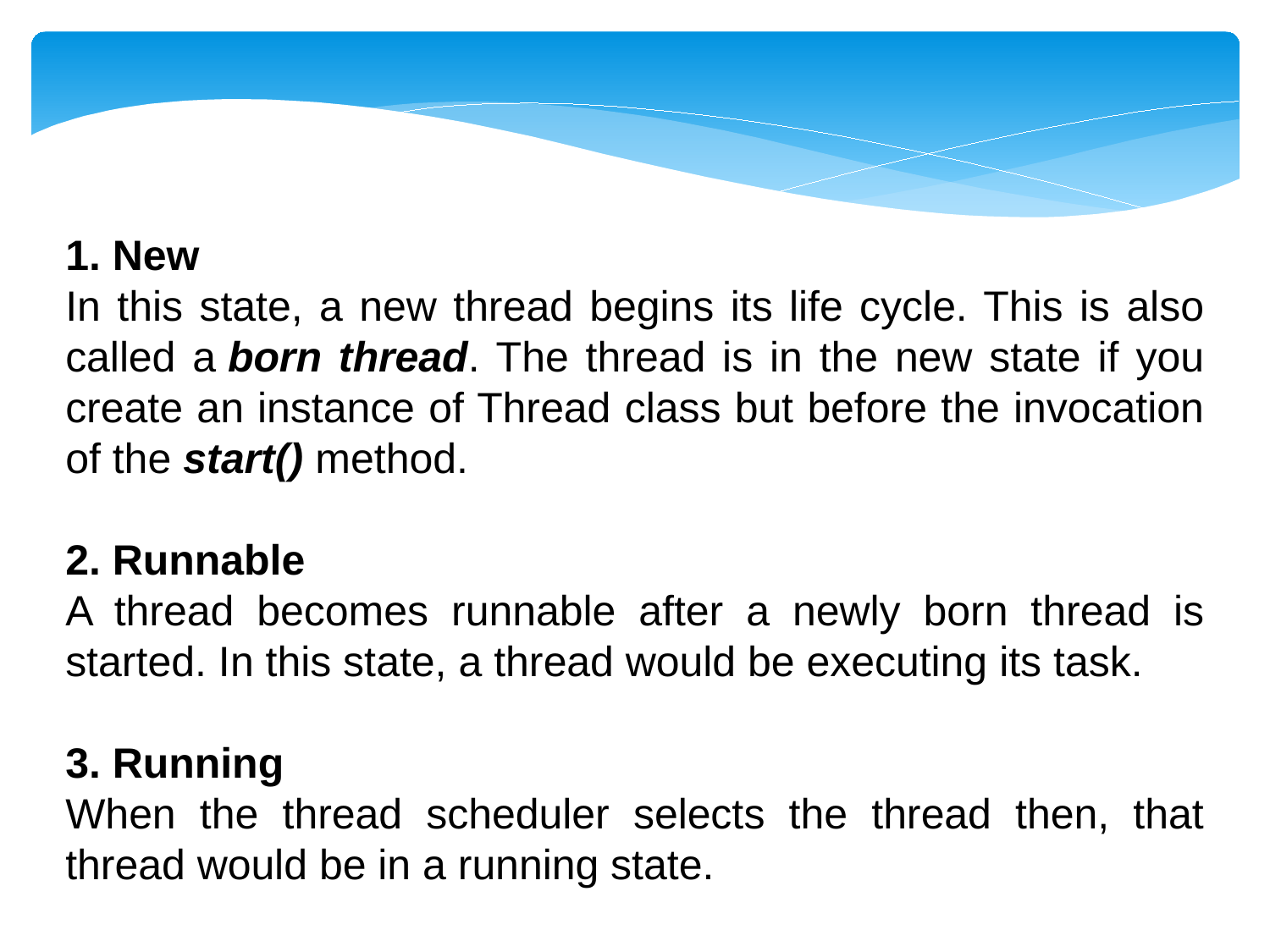

1. New
In this state, a new thread begins its life cycle. This is also called a born thread. The thread is in the new state if you create an instance of Thread class but before the invocation of the start() method.

2. Runnable
A thread becomes runnable after a newly born thread is started. In this state, a thread would be executing its task.

3. Running
When the thread scheduler selects the thread then, that thread would be in a running state.